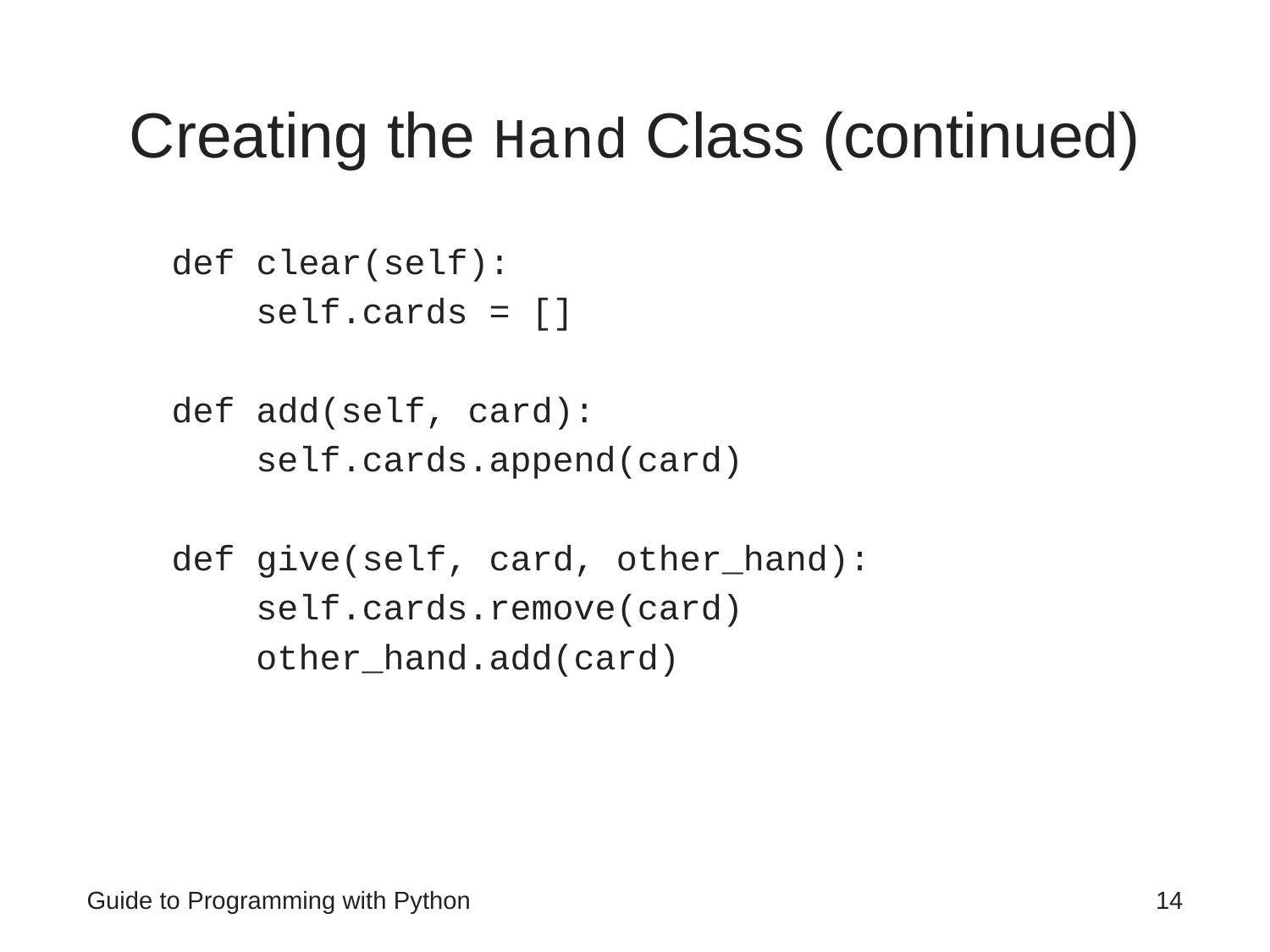

# Creating the Hand Class (continued)
    def clear(self):
        self.cards = []

    def add(self, card):
        self.cards.append(card)

    def give(self, card, other_hand):
        self.cards.remove(card)
        other_hand.add(card)
Guide to Programming with Python
14